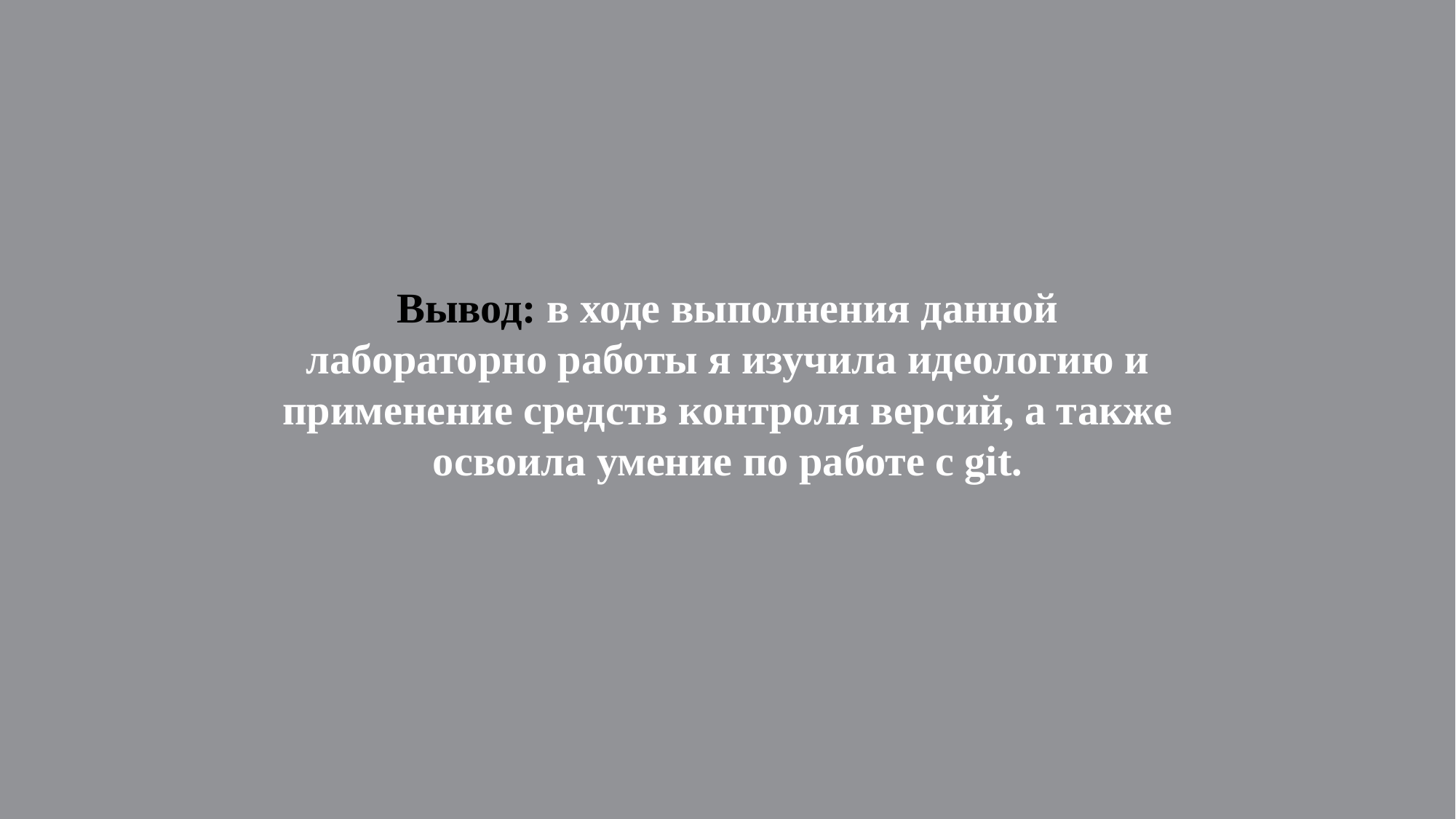

Вывод: в ходе выполнения данной лабораторно работы я изучила идеологию и применение средств контроля версий, а также освоила умение по работе с git.